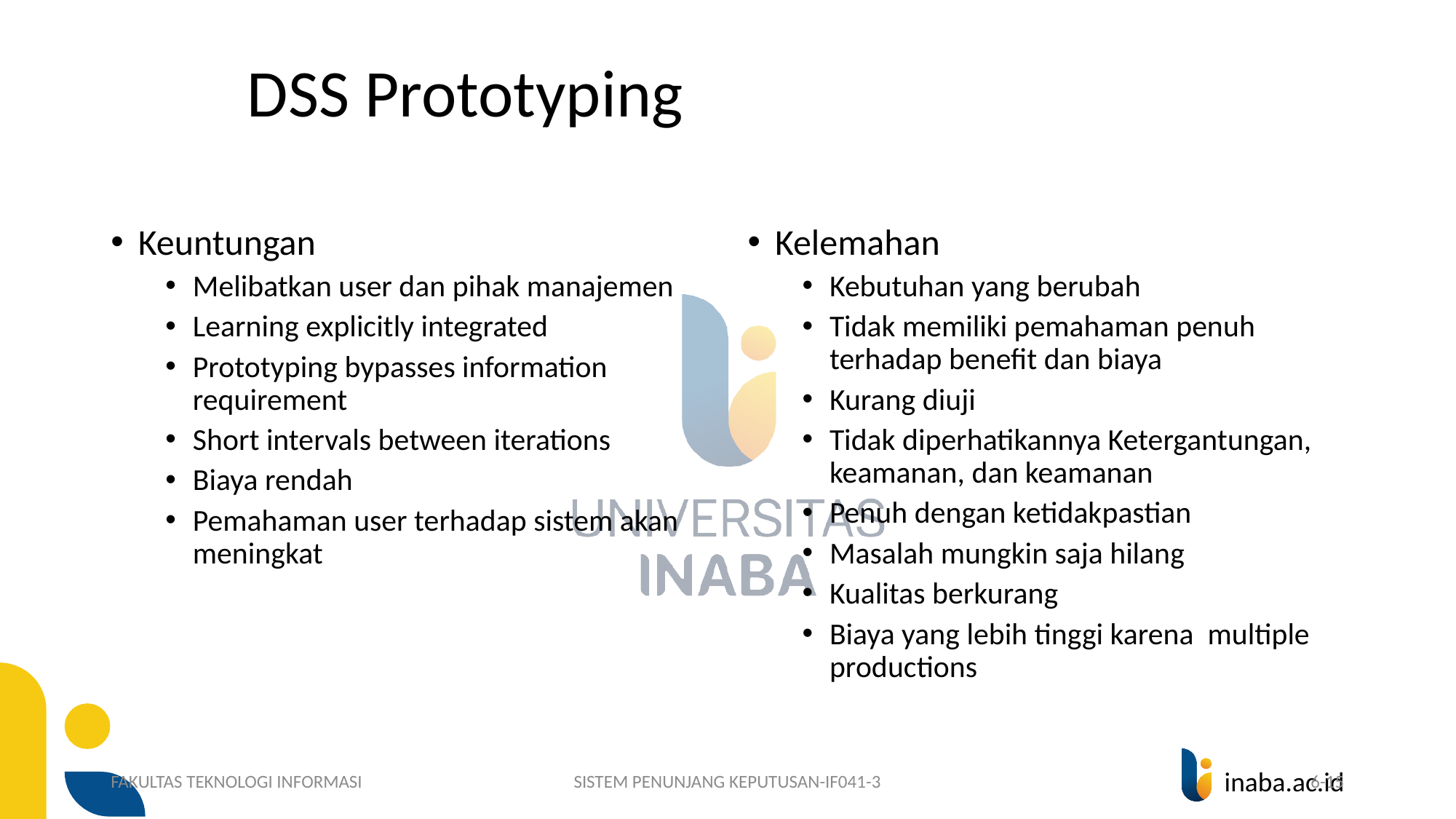

# DSS Prototyping
Keuntungan
Melibatkan user dan pihak manajemen
Learning explicitly integrated
Prototyping bypasses information requirement
Short intervals between iterations
Biaya rendah
Pemahaman user terhadap sistem akan meningkat
Kelemahan
Kebutuhan yang berubah
Tidak memiliki pemahaman penuh terhadap benefit dan biaya
Kurang diuji
Tidak diperhatikannya Ketergantungan, keamanan, dan keamanan
Penuh dengan ketidakpastian
Masalah mungkin saja hilang
Kualitas berkurang
Biaya yang lebih tinggi karena  multiple productions
FAKULTAS TEKNOLOGI INFORMASI
SISTEM PENUNJANG KEPUTUSAN-IF041-3
6-15